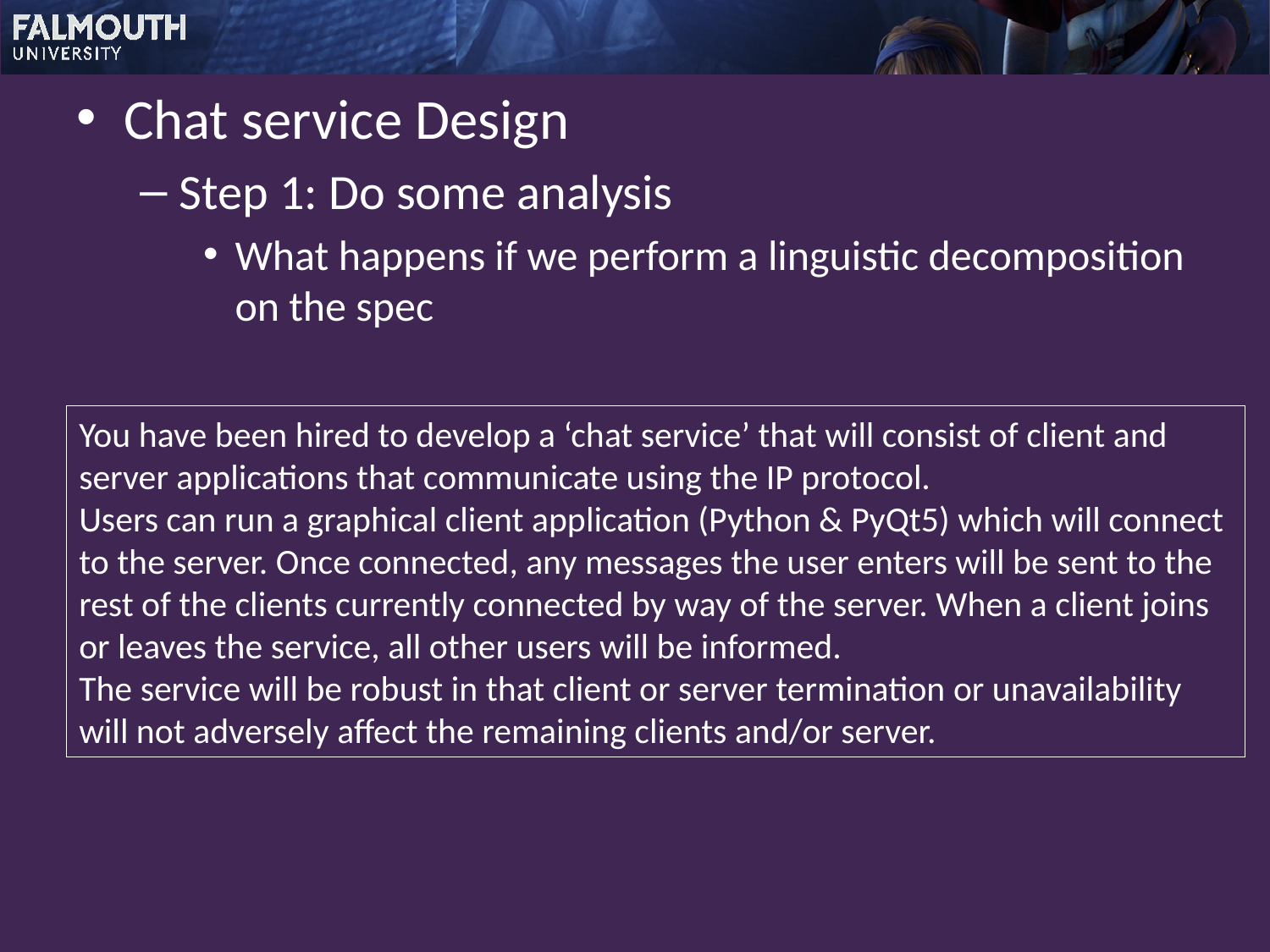

Chat service Design
Step 1: Do some analysis
What happens if we perform a linguistic decomposition on the spec

You have been hired to develop a ‘chat service’ that will consist of client and server applications that communicate using the IP protocol.
Users can run a graphical client application (Python & PyQt5) which will connect to the server. Once connected, any messages the user enters will be sent to the rest of the clients currently connected by way of the server. When a client joins or leaves the service, all other users will be informed.
The service will be robust in that client or server termination or unavailability will not adversely affect the remaining clients and/or server.